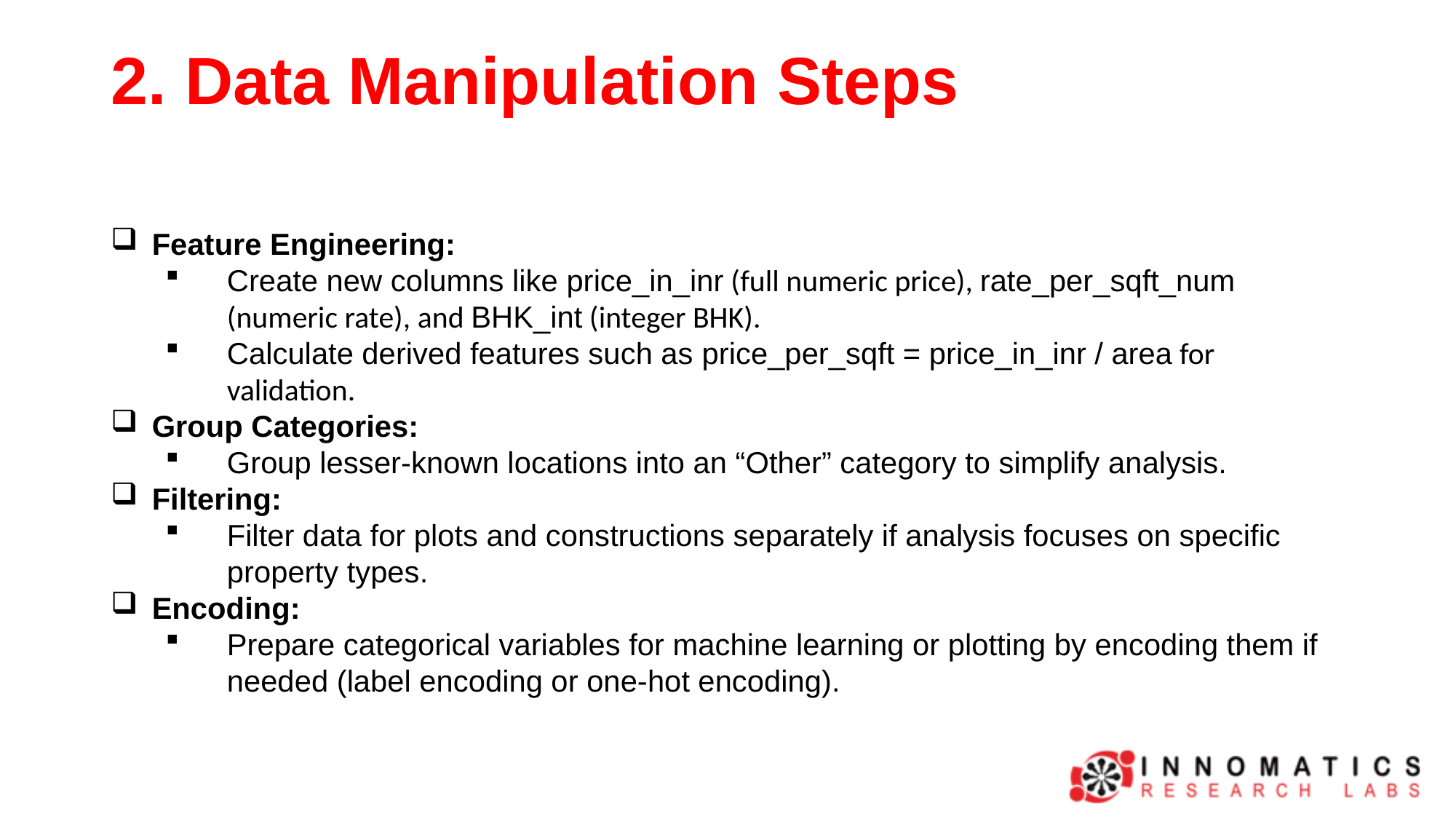

# 2. Data Manipulation Steps
Feature Engineering:
Create new columns like price_in_inr (full numeric price), rate_per_sqft_num (numeric rate), and BHK_int (integer BHK).
Calculate derived features such as price_per_sqft = price_in_inr / area for validation.
Group Categories:
Group lesser-known locations into an “Other” category to simplify analysis.
Filtering:
Filter data for plots and constructions separately if analysis focuses on specific property types.
Encoding:
Prepare categorical variables for machine learning or plotting by encoding them if needed (label encoding or one-hot encoding).